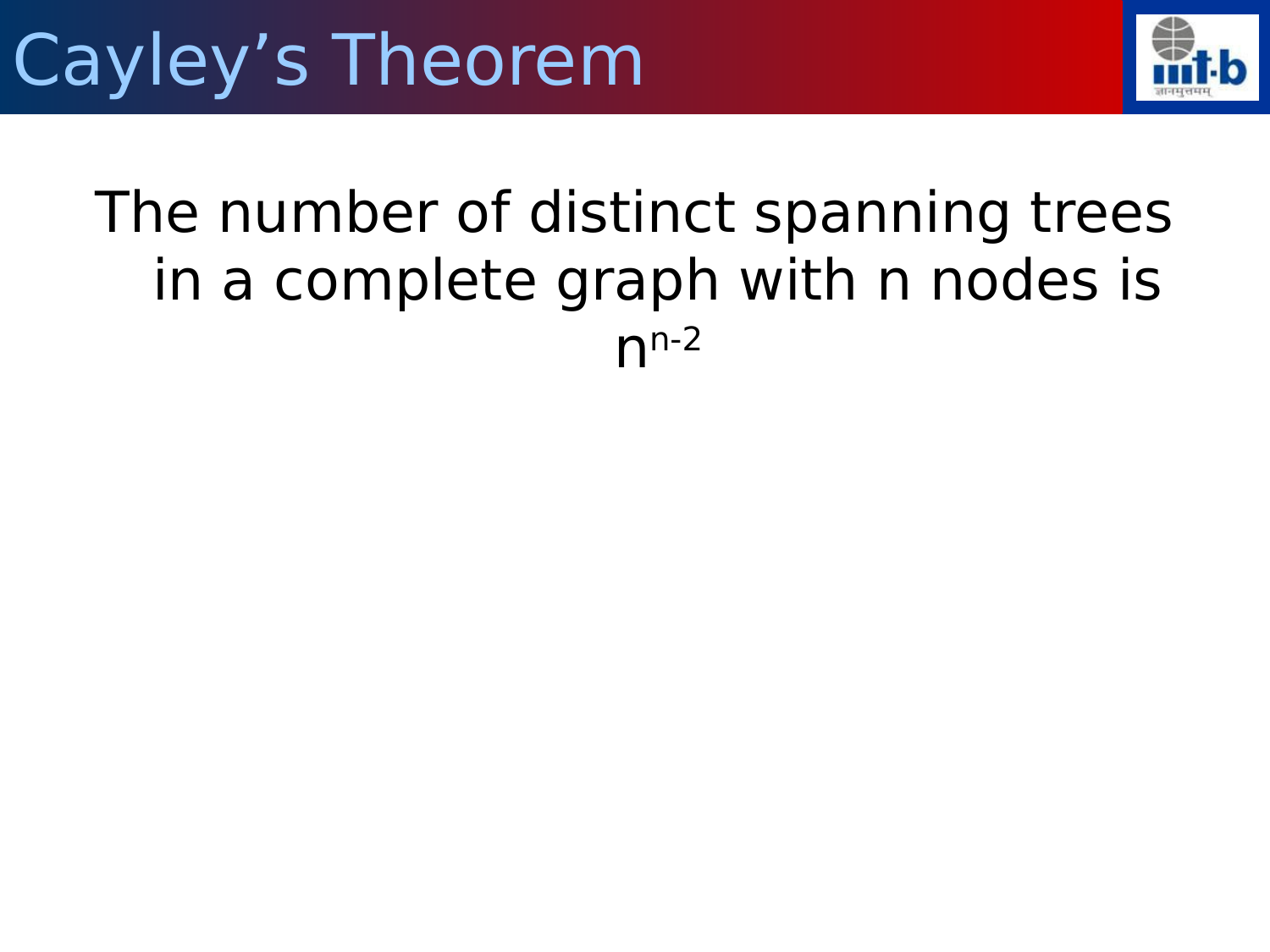

Cayley’s Theorem
The number of distinct spanning trees in a complete graph with n nodes is nn-2